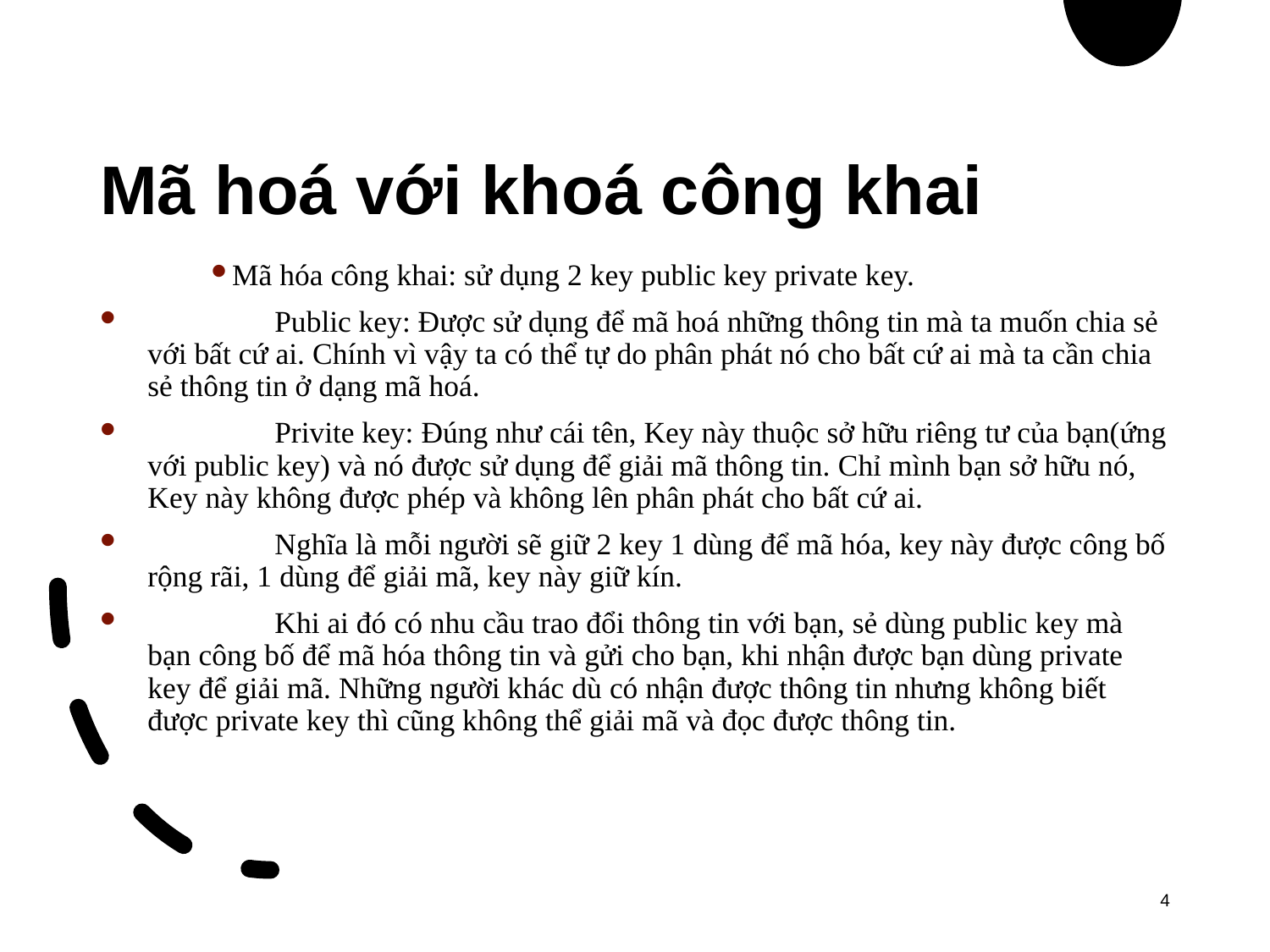

# Mã hoá với khoá công khai
Mã hóa công khai: sử dụng 2 key public key private key.
	Public key: Được sử dụng để mã hoá những thông tin mà ta muốn chia sẻ với bất cứ ai. Chính vì vậy ta có thể tự do phân phát nó cho bất cứ ai mà ta cần chia sẻ thông tin ở dạng mã hoá.
	Privite key: Đúng như cái tên, Key này thuộc sở hữu riêng tư của bạn(ứng với public key) và nó được sử dụng để giải mã thông tin. Chỉ mình bạn sở hữu nó, Key này không được phép và không lên phân phát cho bất cứ ai.
	Nghĩa là mỗi người sẽ giữ 2 key 1 dùng để mã hóa, key này được công bố rộng rãi, 1 dùng để giải mã, key này giữ kín.
	Khi ai đó có nhu cầu trao đổi thông tin với bạn, sẻ dùng public key mà bạn công bố để mã hóa thông tin và gửi cho bạn, khi nhận được bạn dùng private key để giải mã. Những người khác dù có nhận được thông tin nhưng không biết được private key thì cũng không thể giải mã và đọc được thông tin.

4